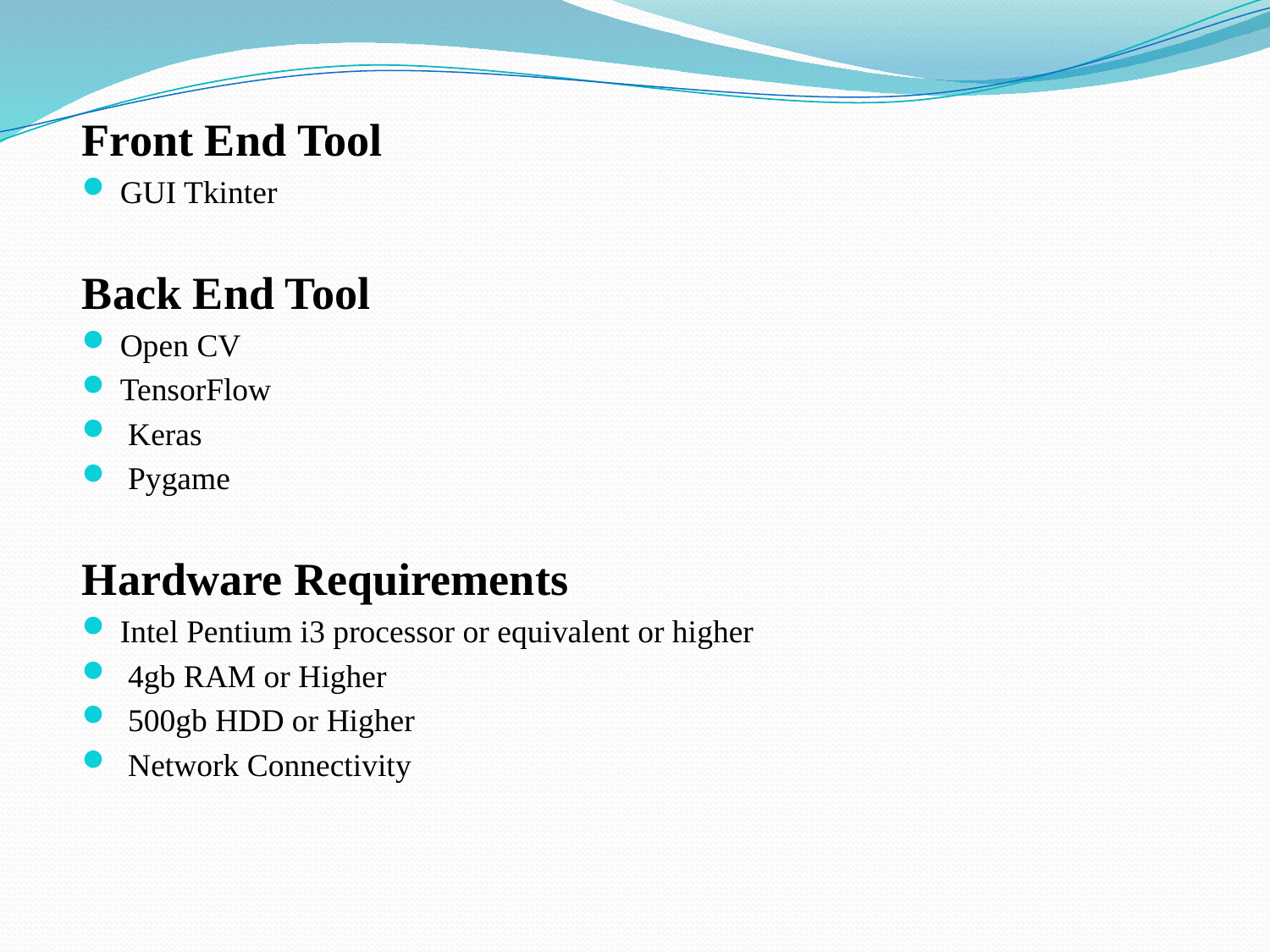

Front End Tool
GUI Tkinter

Back End Tool
Open CV
TensorFlow
 Keras
 Pygame

Hardware Requirements
Intel Pentium i3 processor or equivalent or higher
 4gb RAM or Higher
 500gb HDD or Higher
 Network Connectivity